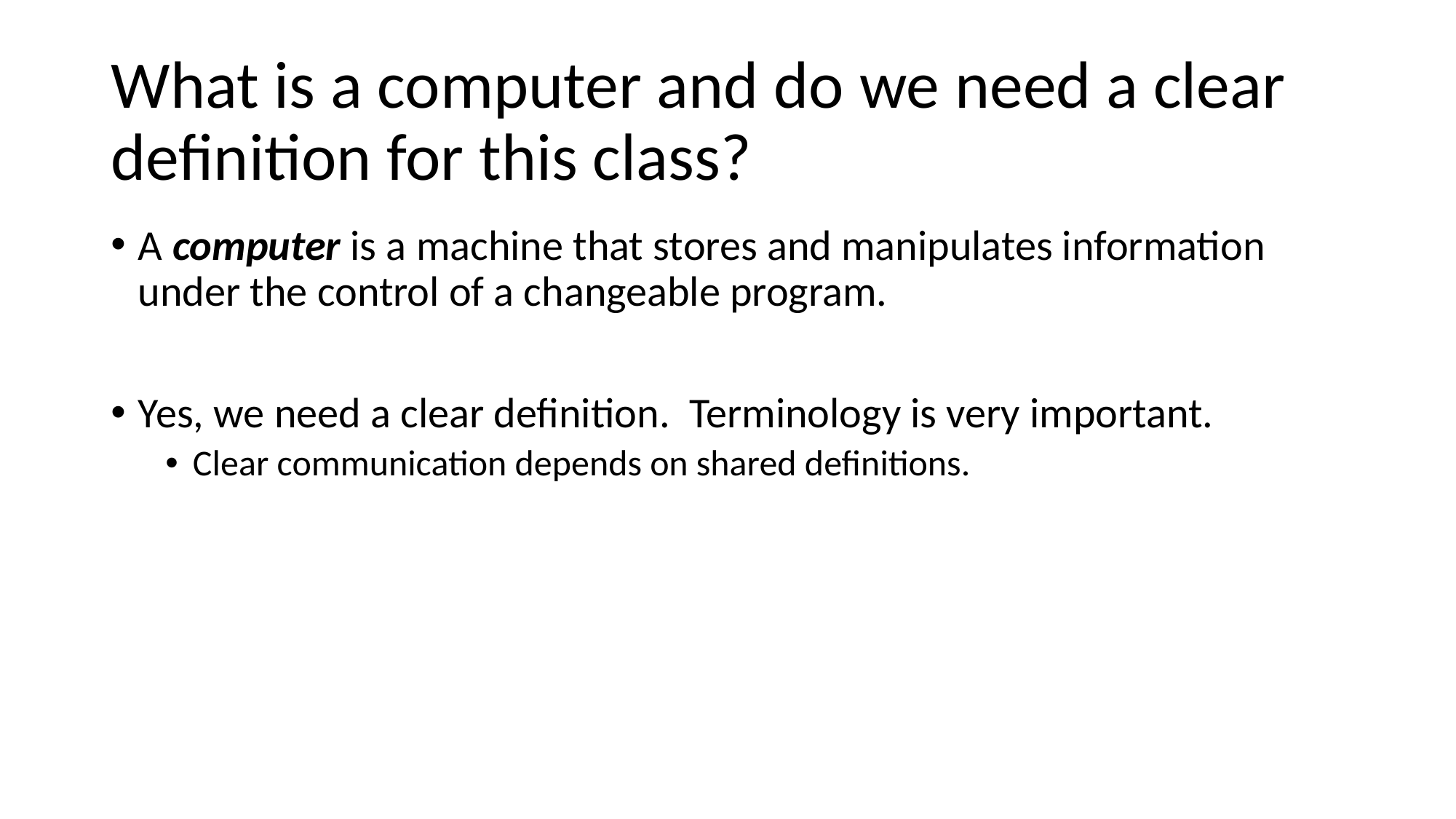

# What is a computer and do we need a clear definition for this class?
A computer is a machine that stores and manipulates information under the control of a changeable program.

Yes, we need a clear definition.  Terminology is very important.
Clear communication depends on shared definitions.